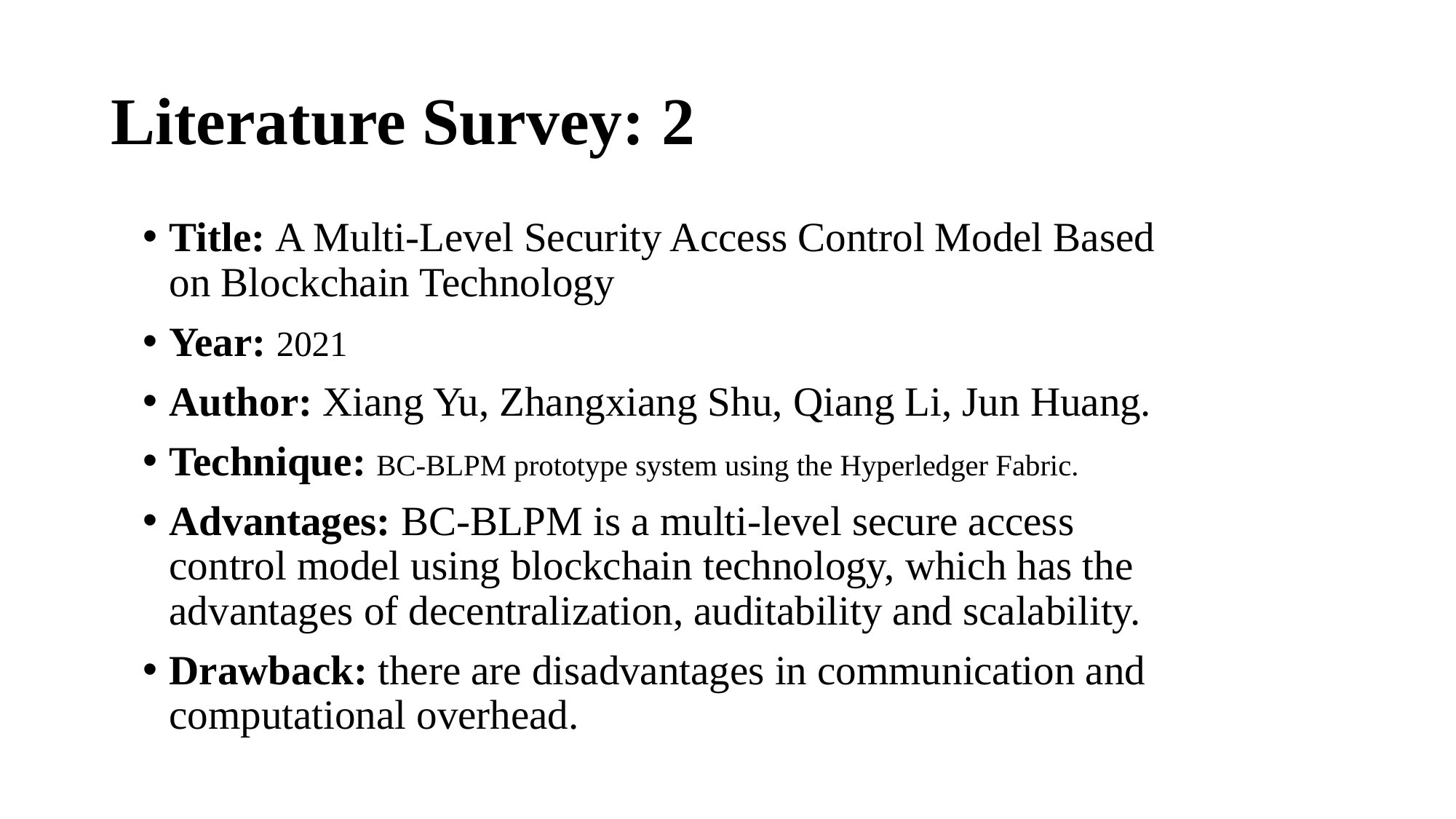

# Literature Survey: 2
Title: A Multi-Level Security Access Control Model Based on Blockchain Technology
Year: 2021
Author: Xiang Yu, Zhangxiang Shu, Qiang Li, Jun Huang.
Technique: BC-BLPM prototype system using the Hyperledger Fabric.
Advantages: BC-BLPM is a multi-level secure access control model using blockchain technology, which has the advantages of decentralization, auditability and scalability.
Drawback: there are disadvantages in communication and computational overhead.